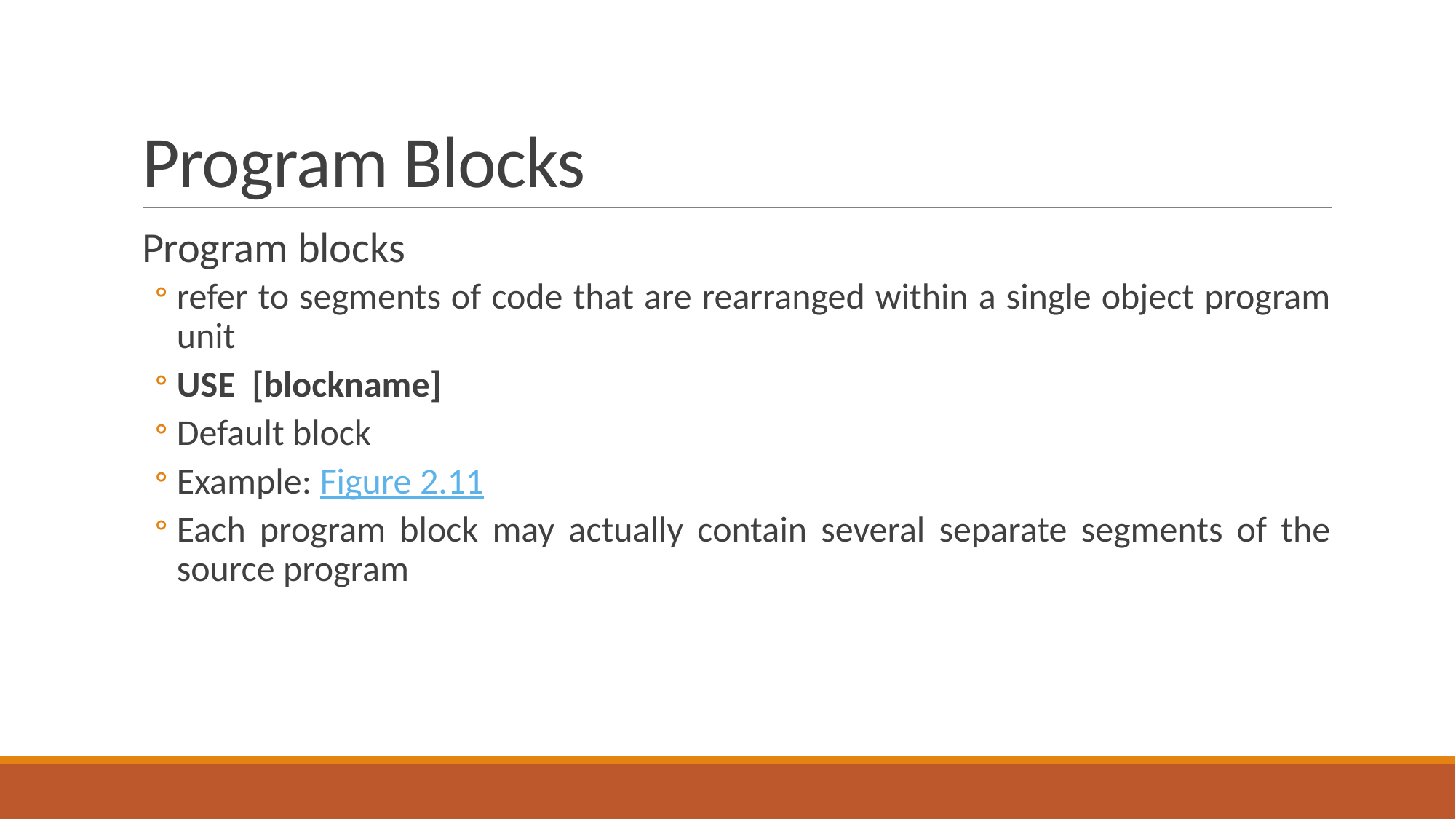

# Program Blocks
Program blocks
refer to segments of code that are rearranged within a single object program unit
USE  [blockname]
Default block
Example: Figure 2.11
Each program block may actually contain several separate segments of the source program